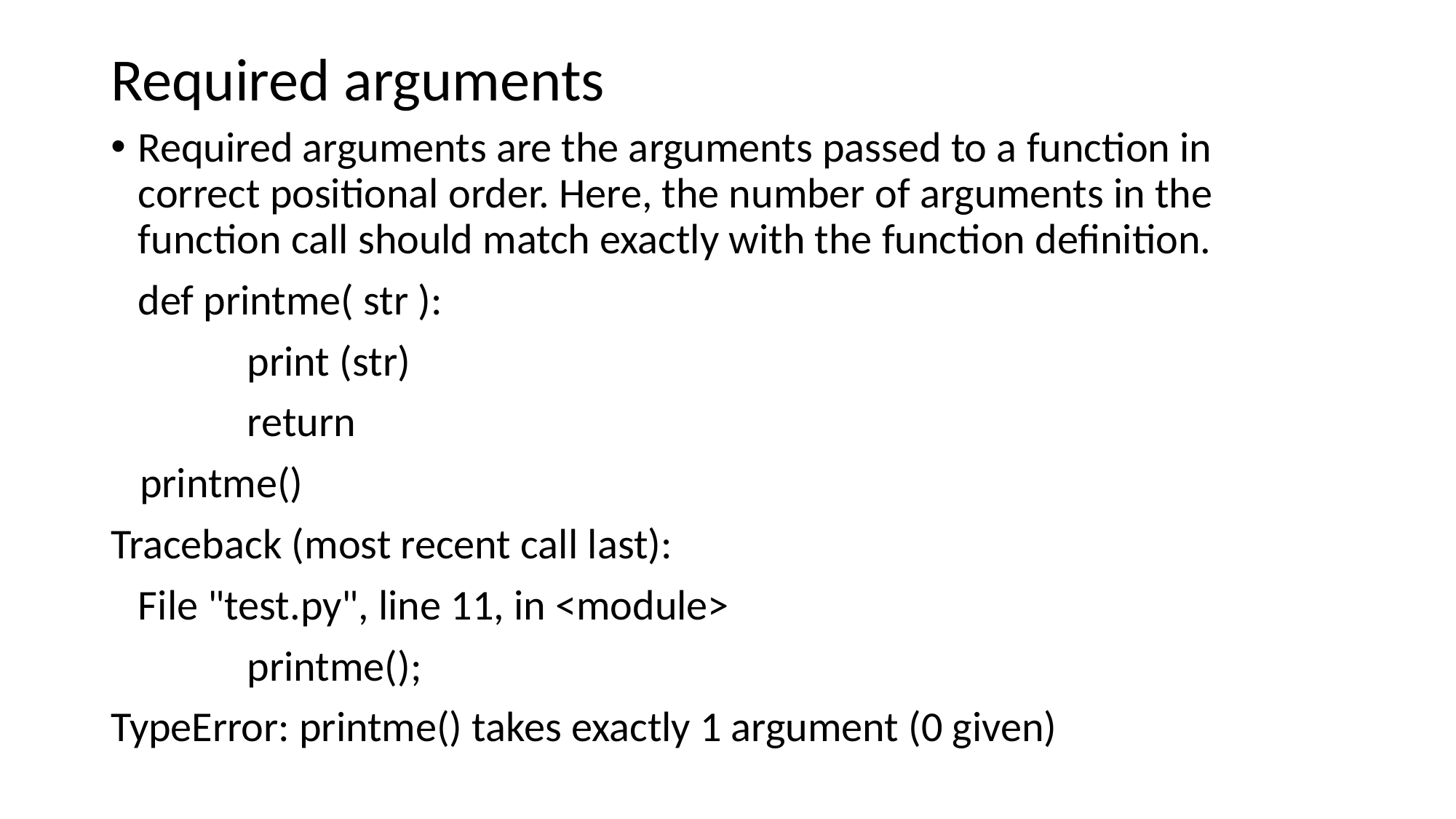

# Required arguments
Required arguments are the arguments passed to a function in correct positional order. Here, the number of arguments in the function call should match exactly with the function definition.
	def printme( str ):
		print (str)
		return
   printme()
Traceback (most recent call last):
	File "test.py", line 11, in <module>
		printme();
TypeError: printme() takes exactly 1 argument (0 given)